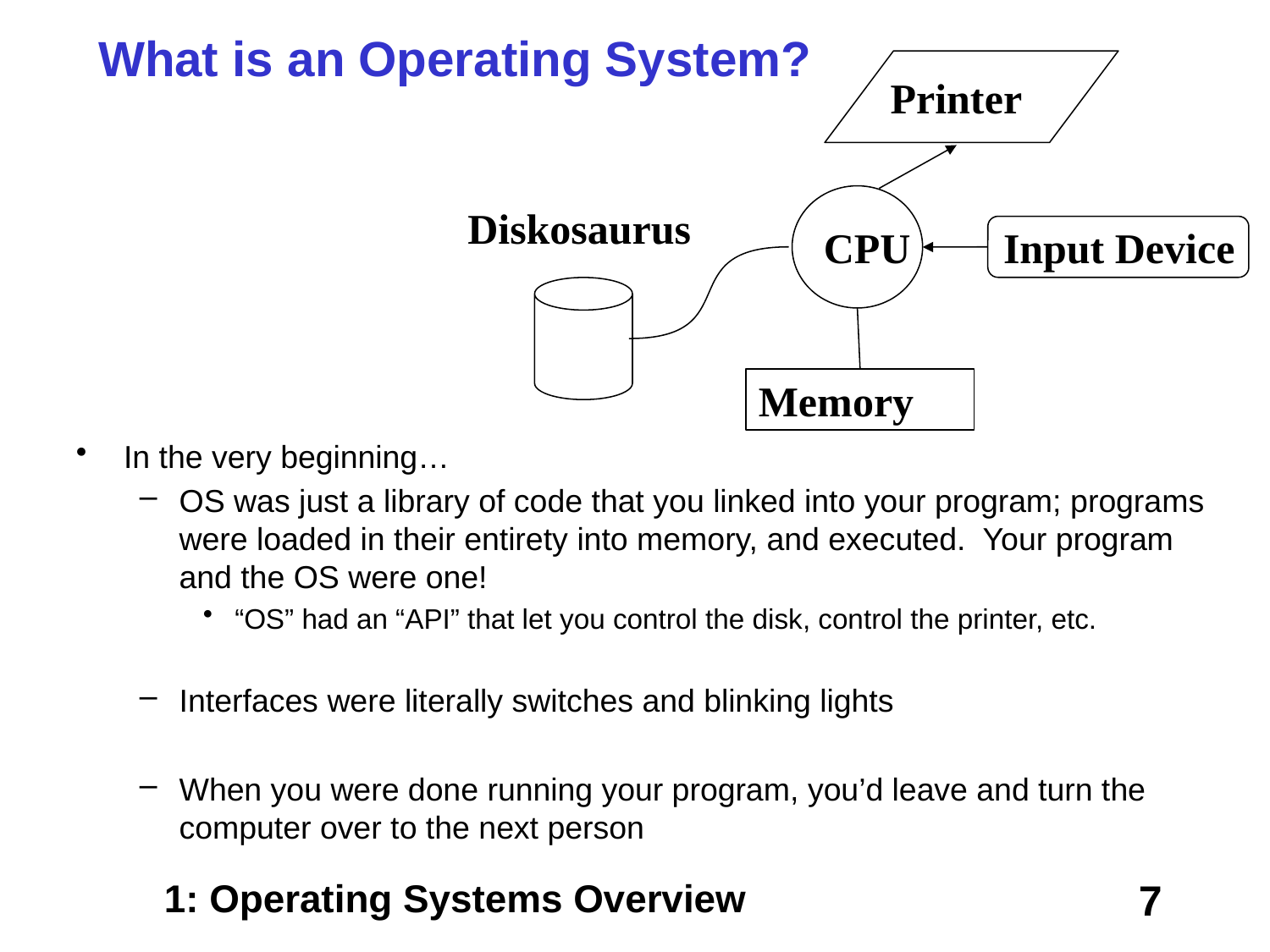

What is an Operating System?
Printer
CPU
Diskosaurus
Input Device

Memory
In the very beginning…
OS was just a library of code that you linked into your program; programs were loaded in their entirety into memory, and executed.  Your program and the OS were one!
“OS” had an “API” that let you control the disk, control the printer, etc.

Interfaces were literally switches and blinking lights

When you were done running your program, you’d leave and turn the computer over to the next person
1: Operating Systems Overview
7